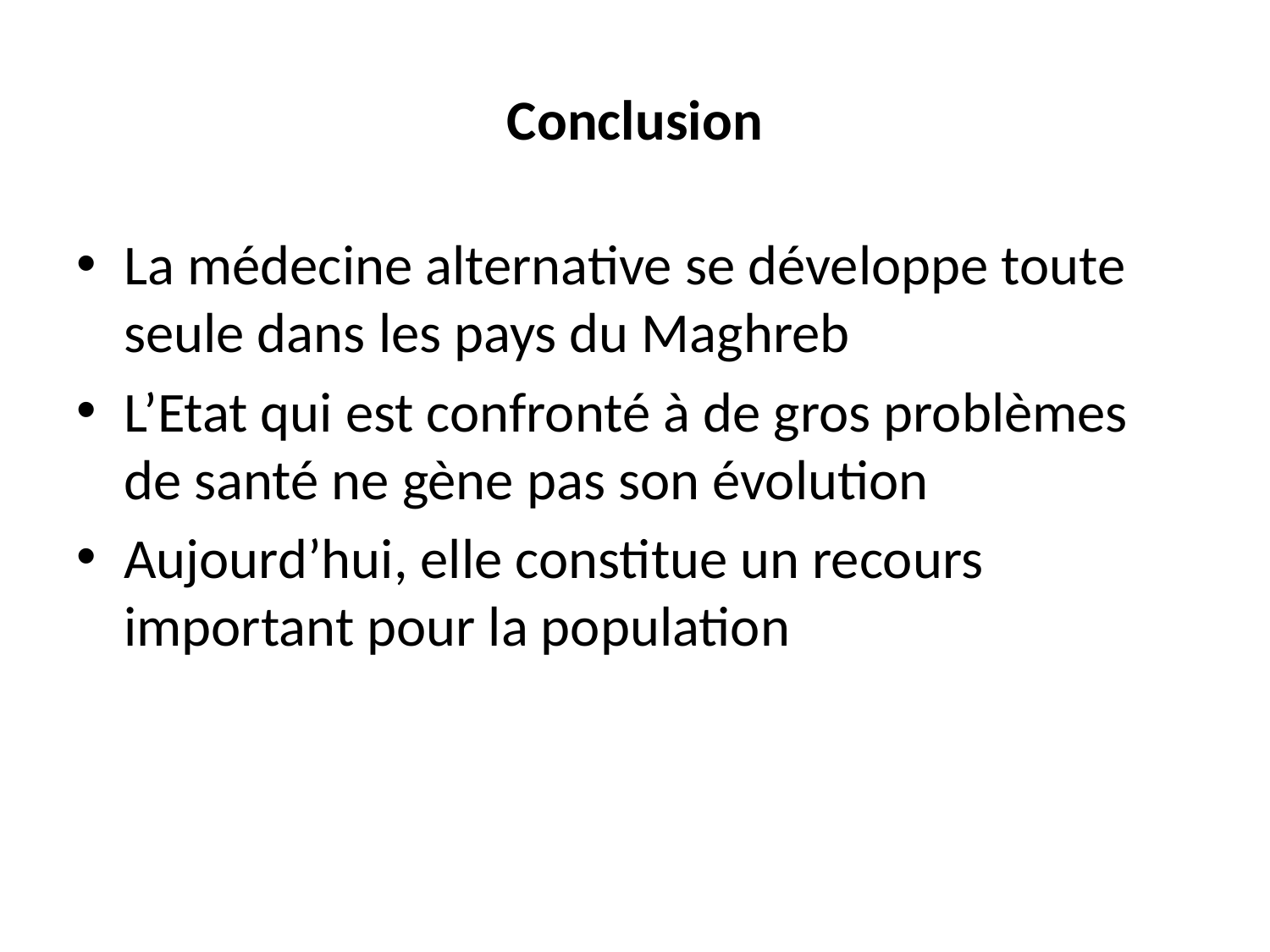

# Conclusion
La médecine alternative se développe toute seule dans les pays du Maghreb
L’Etat qui est confronté à de gros problèmes de santé ne gène pas son évolution
Aujourd’hui, elle constitue un recours important pour la population